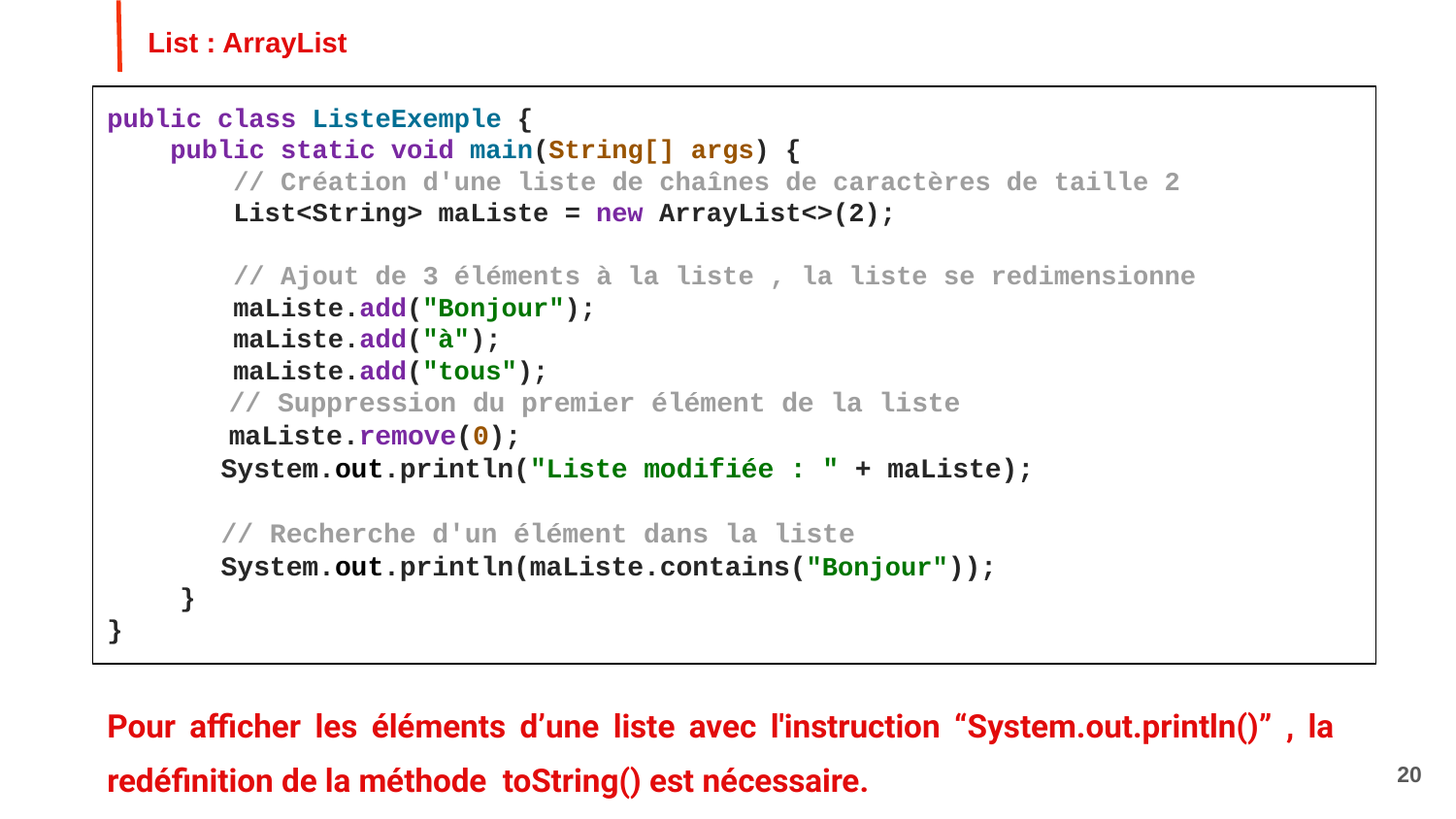

List : ArrayList
public class ListeExemple {
    public static void main(String[] args) {
        // Création d'une liste de chaînes de caractères de taille 2
        List<String> maListe = new ArrayList<>(2);

        // Ajout de 3 éléments à la liste , la liste se redimensionne
        maListe.add("Bonjour");
        maListe.add("à");
        maListe.add("tous");
   // Suppression du premier élément de la liste
   maListe.remove(0);
       System.out.println("Liste modifiée : " + maListe);

       // Recherche d'un élément dans la liste
       System.out.println(maListe.contains("Bonjour"));
}
}

Pour afficher les éléments d’une liste avec l'instruction “System.out.println()” , la redéfinition de la méthode  toString() est nécessaire.
20